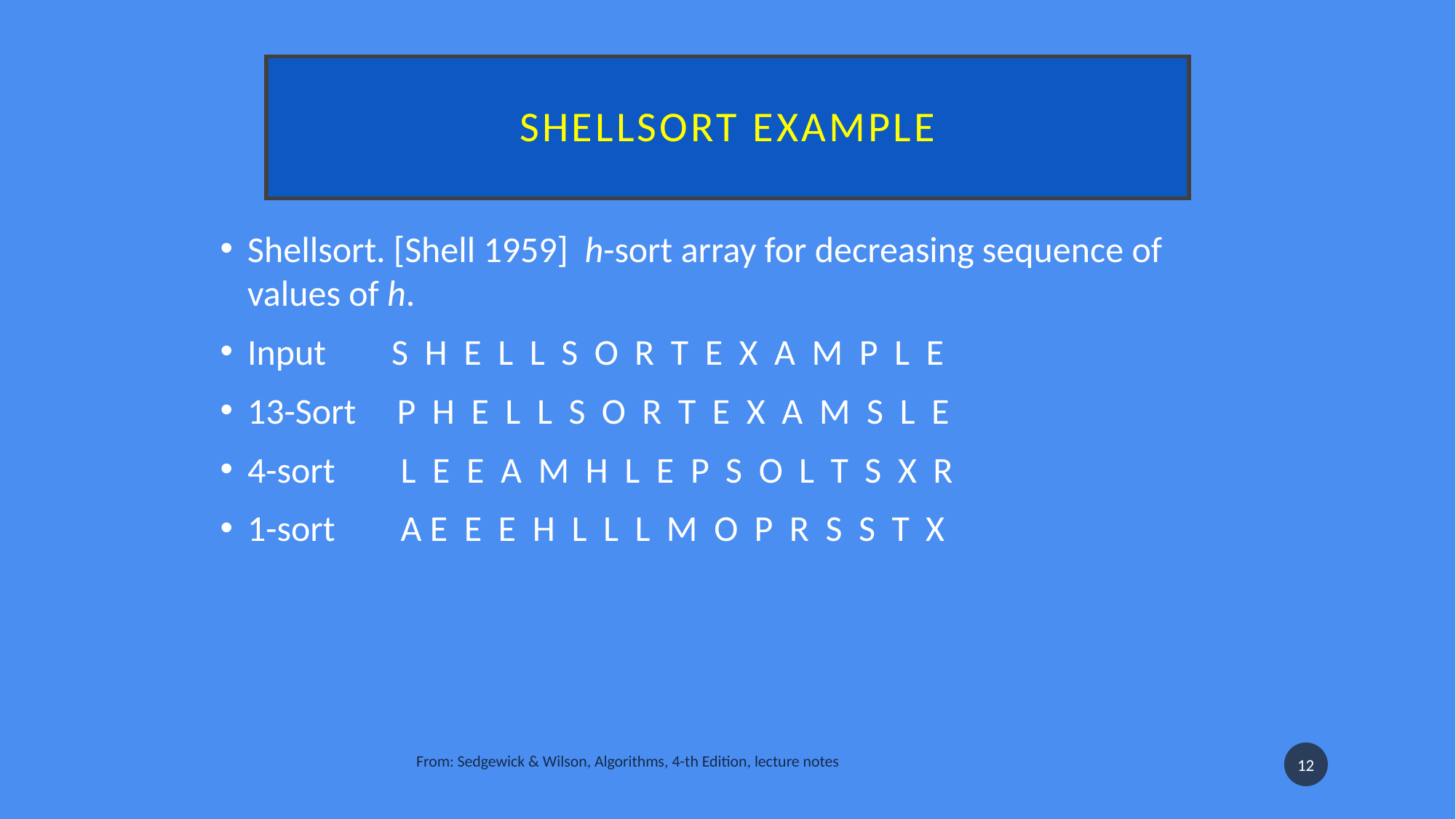

# Shellsort example
Shellsort. [Shell 1959]  h-sort array for decreasing sequence of values of h.
Input        S  H  E  L  L  S  O  R  T  E  X  A  M  P  L  E
13-Sort     P  H  E  L  L  S  O  R  T  E  X  A  M  S  L  E
4-sort        L  E  E  A  M  H  L  E  P  S  O  L  T  S  X  R
1-sort        A E  E  E  H  L  L  L  M  O  P  R  S  S  T  X

From: Sedgewick & Wilson, Algorithms, 4-th Edition, lecture notes
12